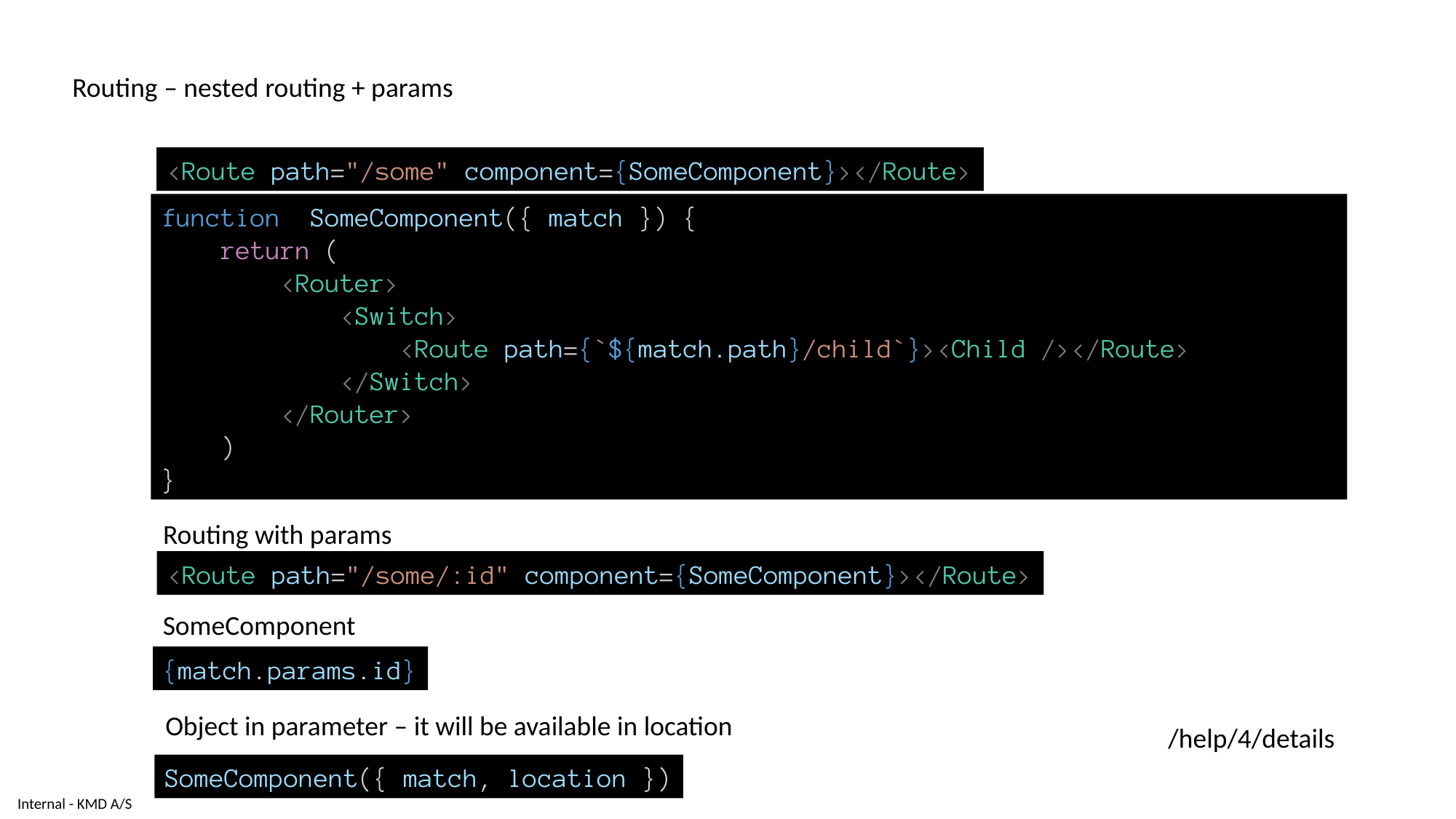

Routing – nested routing + params
<Route path="/some" component={SomeComponent}></Route>
function  SomeComponent({ match }) {
    return (
        <Router>
            <Switch>
                <Route path={`${match.path}/child`}><Child /></Route>
            </Switch>
        </Router>
    )
}
Routing with params
<Route path="/some/:id" component={SomeComponent}></Route>
SomeComponent
{match.params.id}
Object in parameter – it will be available in location
/help/4/details
SomeComponent({ match, location })